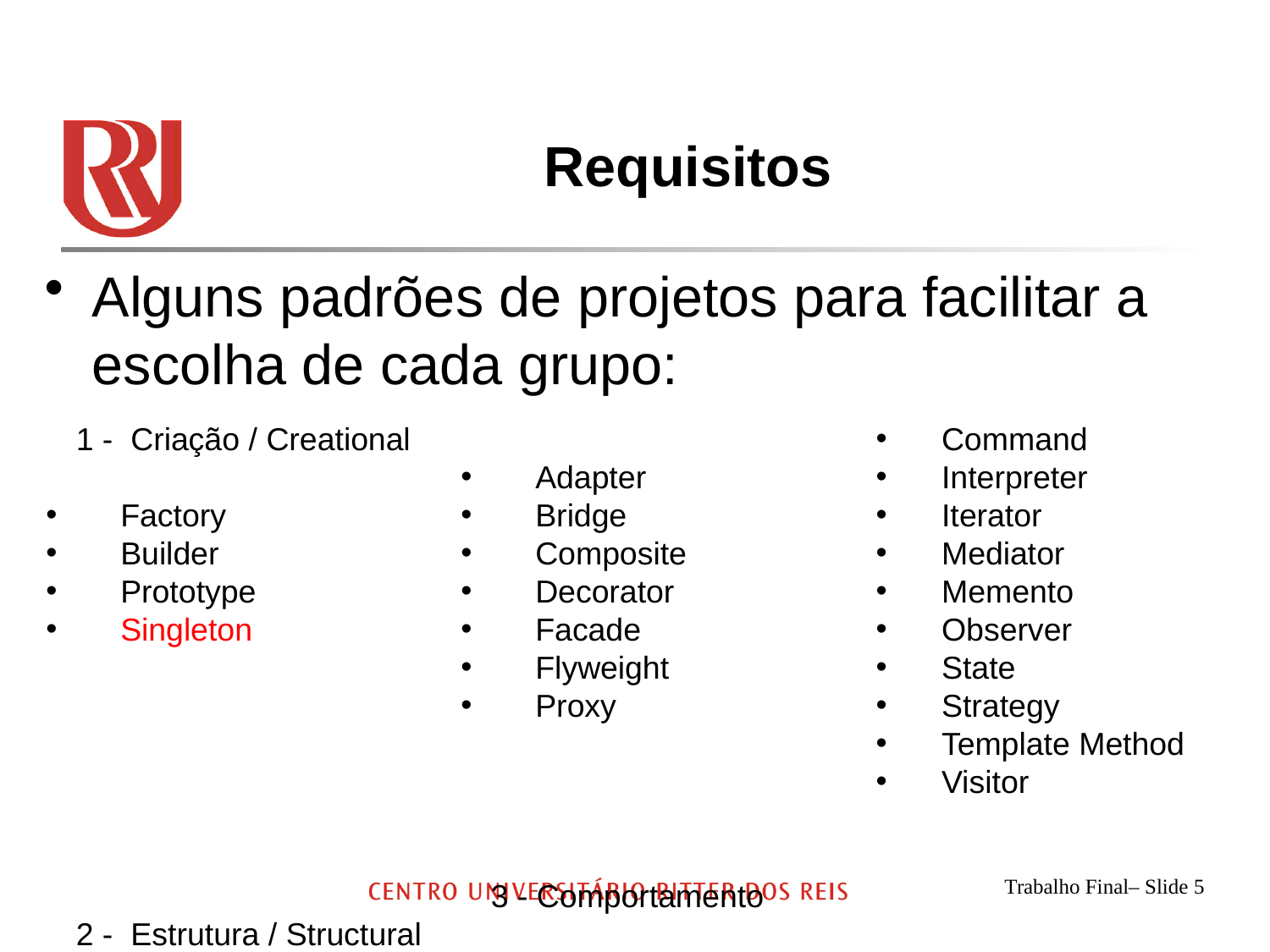

# Requisitos
Alguns padrões de projetos para facilitar a escolha de cada grupo:
1 -  Criação / Creational

     Factory
     Builder
     Prototype
     Singleton

2 -  Estrutura / Structural

     Adapter
     Bridge
     Composite
     Decorator
     Facade
     Flyweight
     Proxy

3 - Comportamento

    Command
    Interpreter
    Iterator
    Mediator
    Memento
    Observer
    State
    Strategy
    Template Method
    Visitor

Trabalho Final– Slide 5